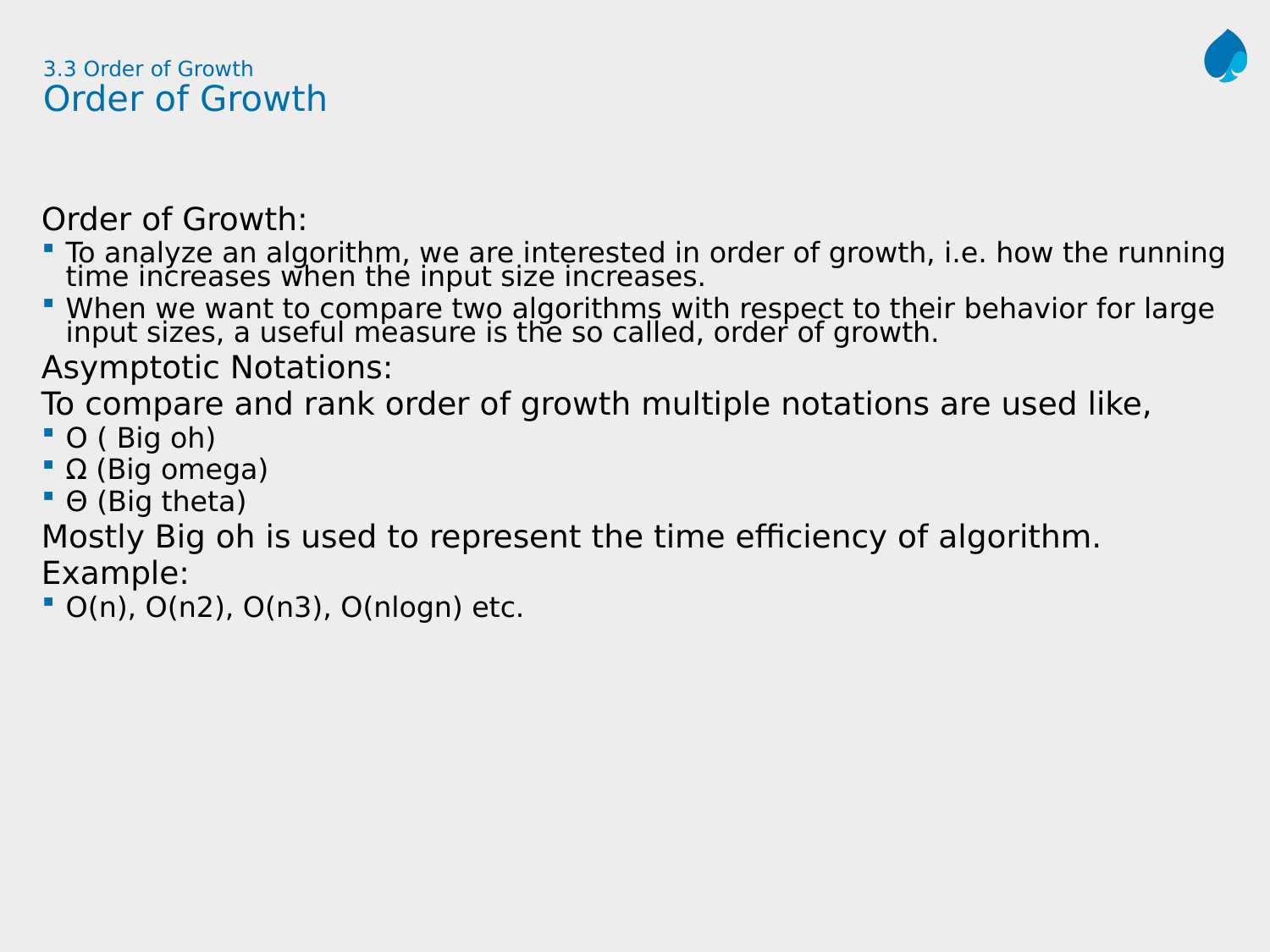

# 3.3 Order of Growth Order of Growth
Order of Growth:
To analyze an algorithm, we are interested in order of growth, i.e. how the running time increases when the input size increases.
When we want to compare two algorithms with respect to their behavior for large input sizes, a useful measure is the so called, order of growth.
Asymptotic Notations:
To compare and rank order of growth multiple notations are used like,
O ( Big oh)
Ω (Big omega)
Θ (Big theta)
Mostly Big oh is used to represent the time efficiency of algorithm.
Example:
O(n), O(n2), O(n3), O(nlogn) etc.